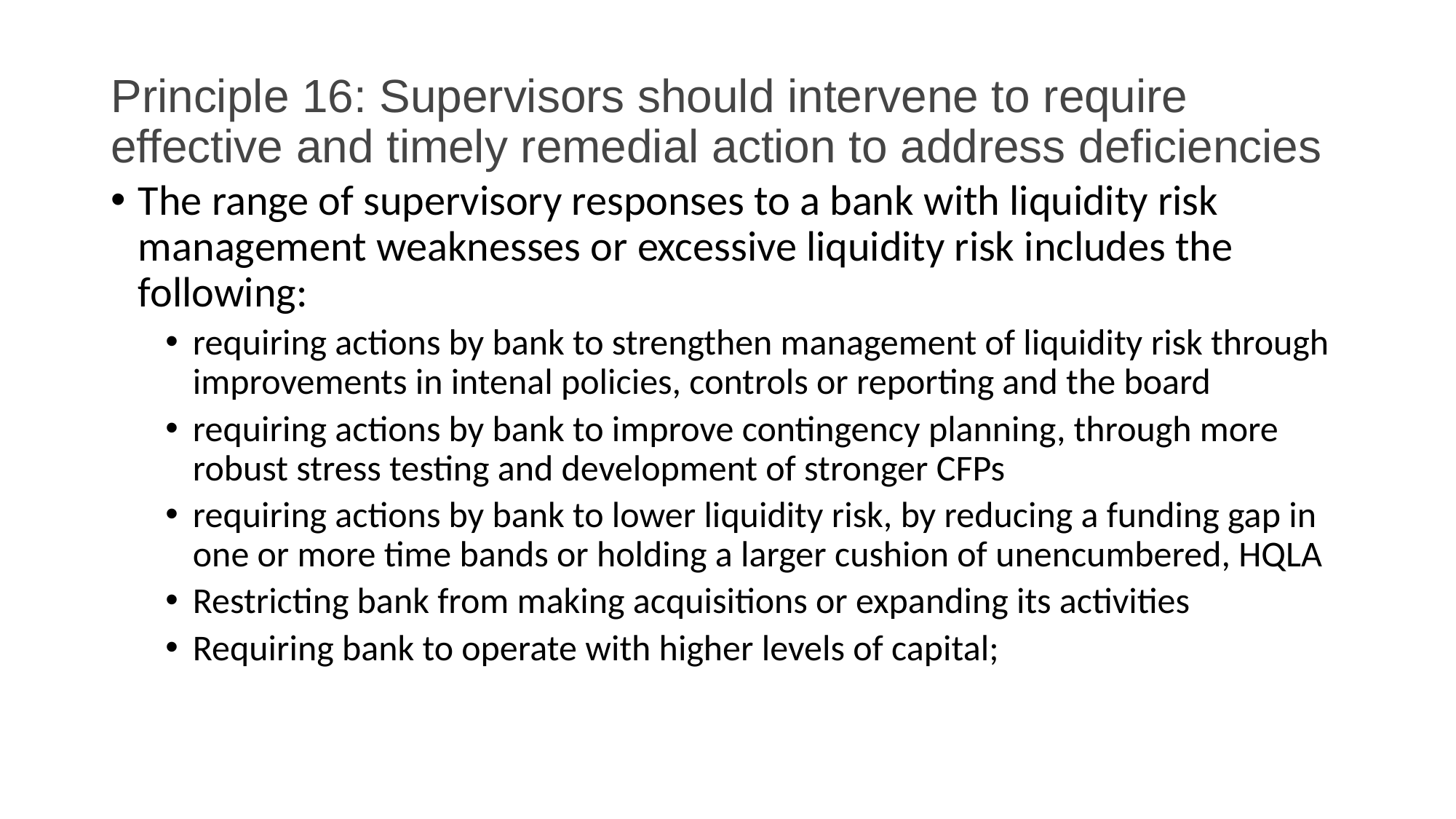

# Principle 16: Supervisors should intervene to require effective and timely remedial action to address deficiencies
The range of supervisory responses to a bank with liquidity risk management weaknesses or excessive liquidity risk includes the following:
requiring actions by bank to strengthen management of liquidity risk through improvements in intenal policies, controls or reporting and the board
requiring actions by bank to improve contingency planning, through more robust stress testing and development of stronger CFPs
requiring actions by bank to lower liquidity risk, by reducing a funding gap in one or more time bands or holding a larger cushion of unencumbered, HQLA
Restricting bank from making acquisitions or expanding its activities
Requiring bank to operate with higher levels of capital;